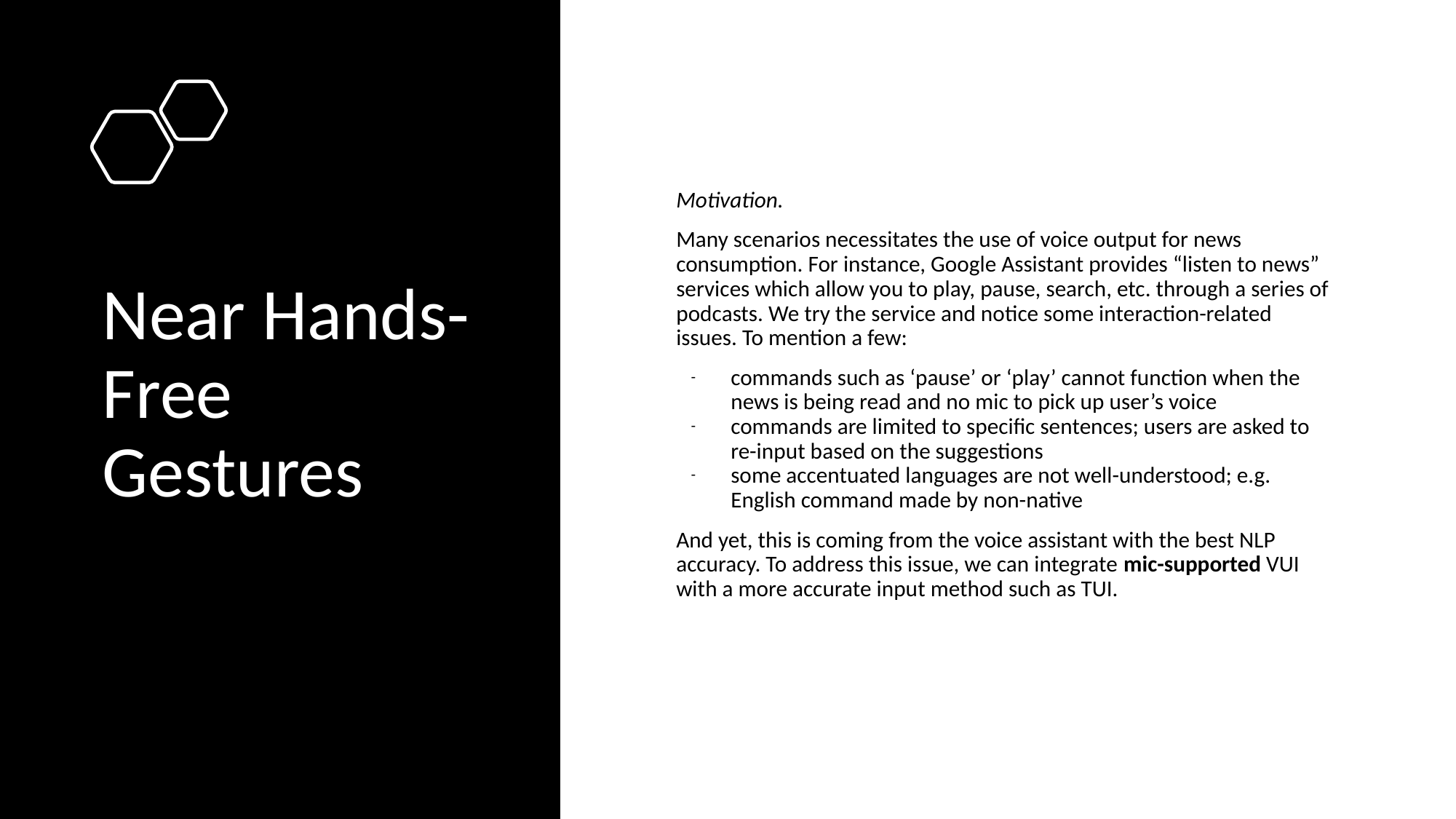

# Near Hands-Free Gestures
Motivation.
Many scenarios necessitates the use of voice output for news consumption. For instance, Google Assistant provides “listen to news” services which allow you to play, pause, search, etc. through a series of podcasts. We try the service and notice some interaction-related issues. To mention a few:
commands such as ‘pause’ or ‘play’ cannot function when the news is being read and no mic to pick up user’s voice
commands are limited to specific sentences; users are asked to re-input based on the suggestions
some accentuated languages are not well-understood; e.g. English command made by non-native
And yet, this is coming from the voice assistant with the best NLP accuracy. To address this issue, we can integrate mic-supported VUI with a more accurate input method such as TUI.